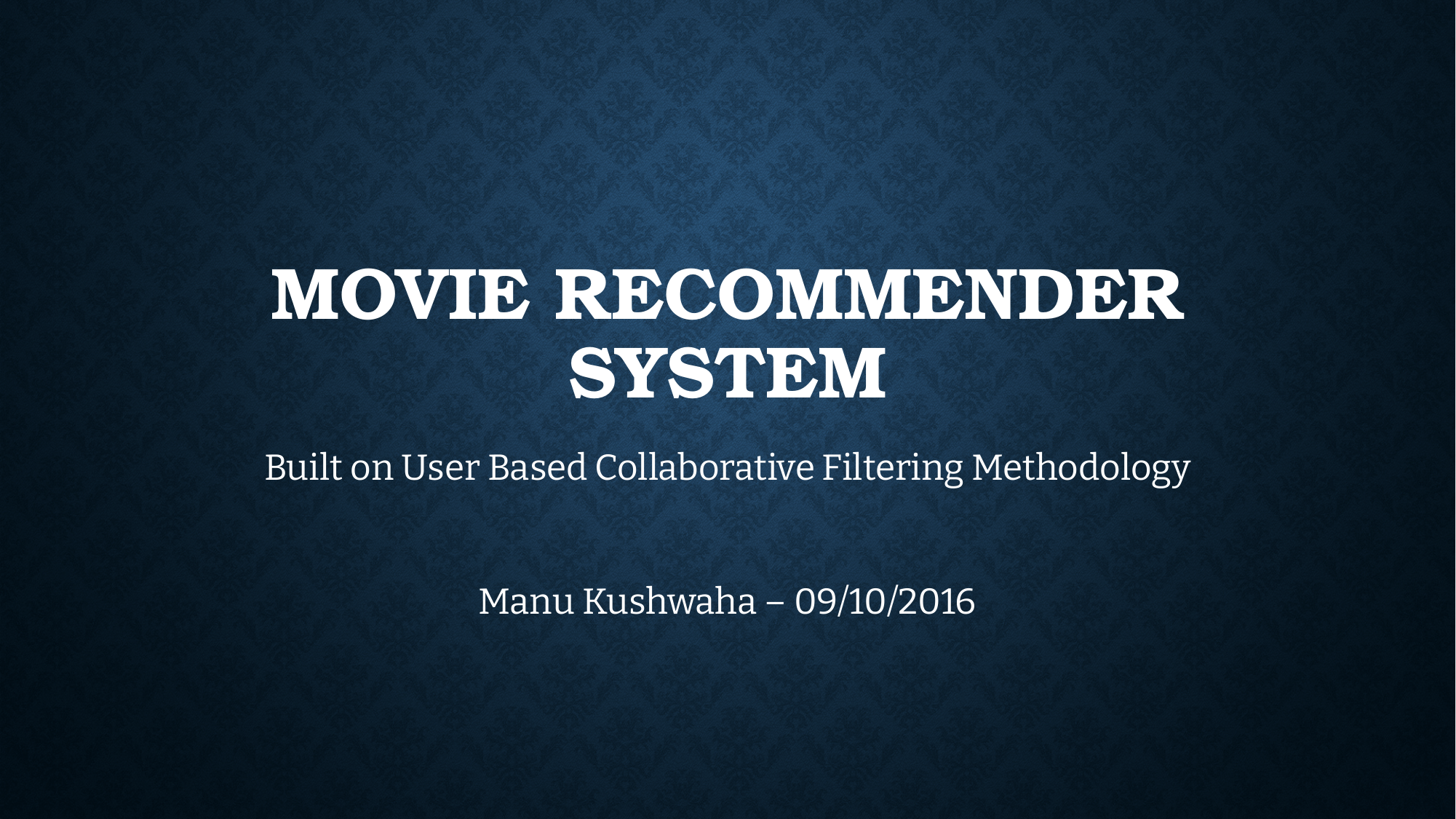

# Movie recommender system
Built on User Based Collaborative Filtering Methodology

Manu Kushwaha – 09/10/2016